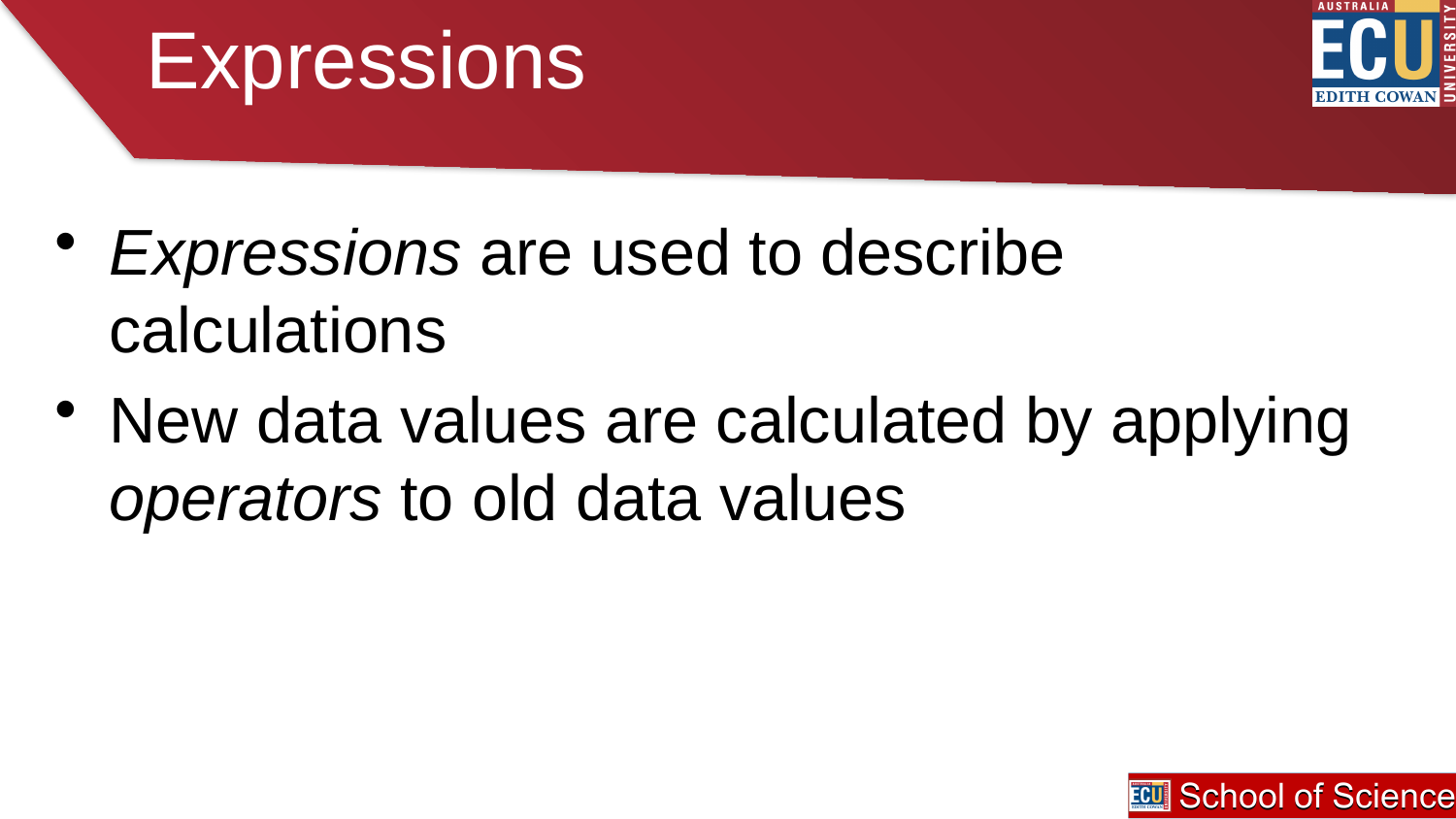

# Expressions
Expressions are used to describe calculations
New data values are calculated by applying operators to old data values